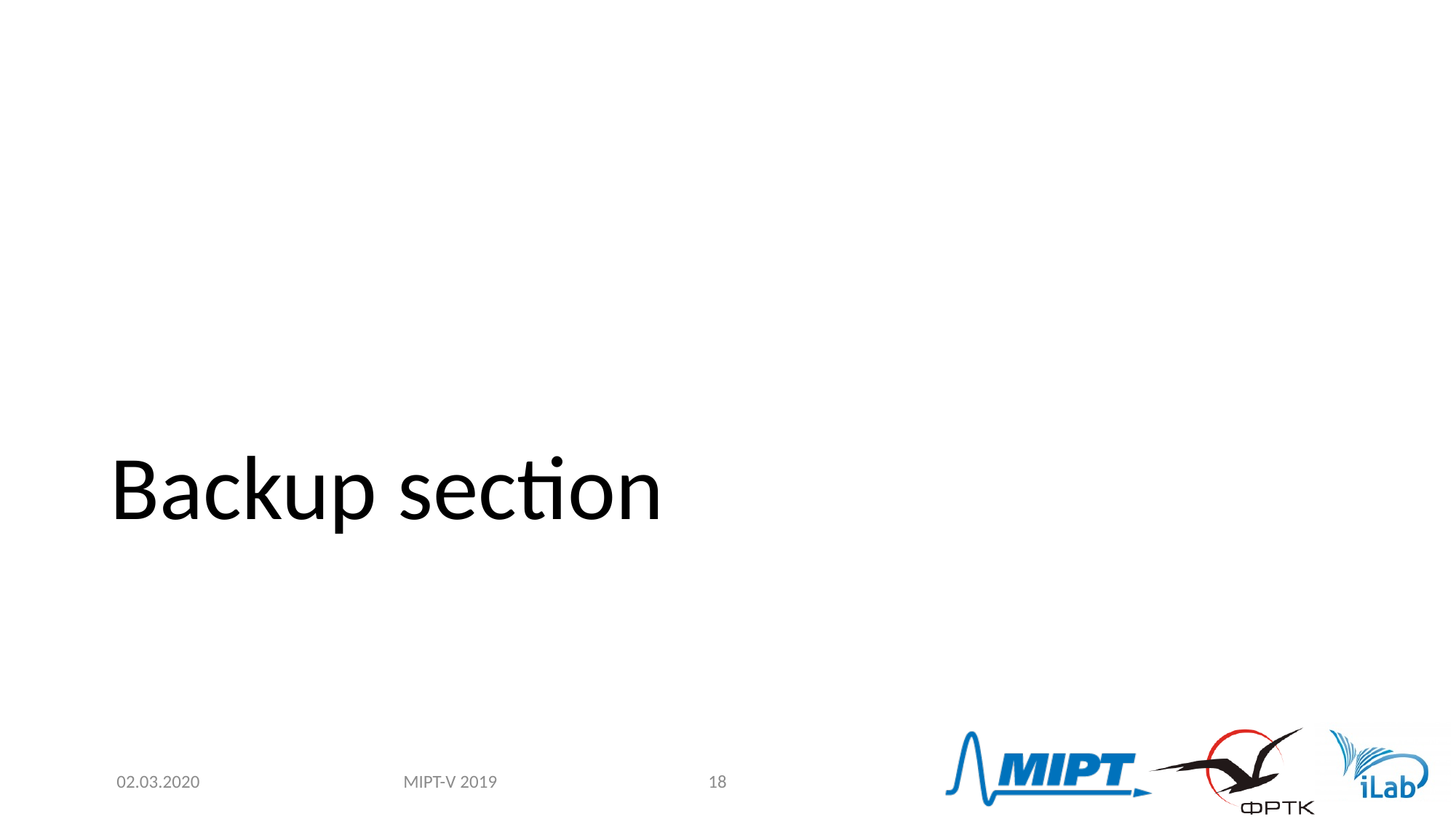

# Backup section
MIPT-V 2019
02.03.2020
18